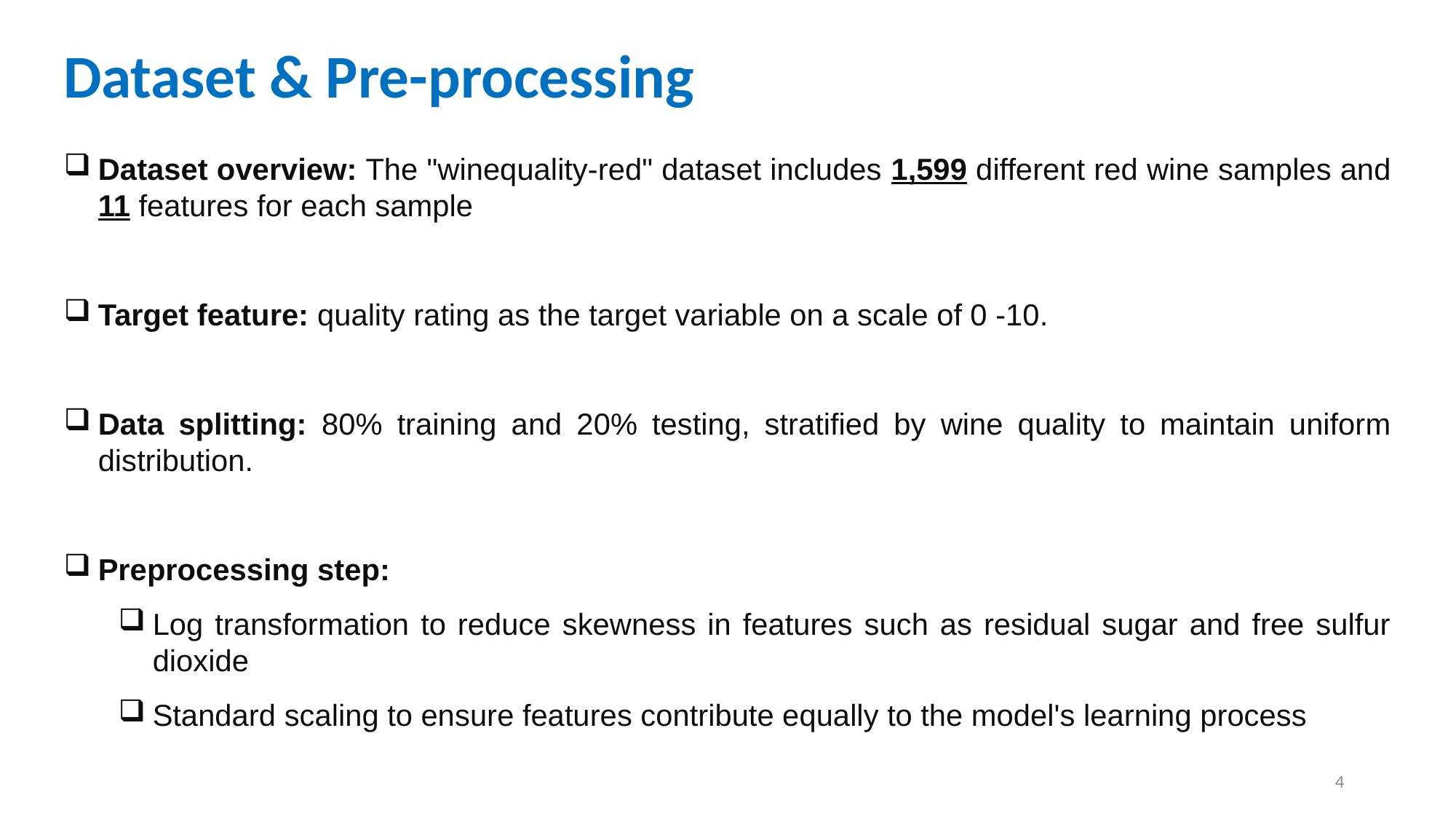

Dataset & Pre-processing
Dataset overview: The "winequality-red" dataset includes 1,599 different red wine samples and 11 features for each sample

Target feature: quality rating as the target variable on a scale of 0 -10.

Data splitting: 80% training and 20% testing, stratified by wine quality to maintain uniform distribution.

Preprocessing step:
Log transformation to reduce skewness in features such as residual sugar and free sulfur dioxide
Standard scaling to ensure features contribute equally to the model's learning process
4